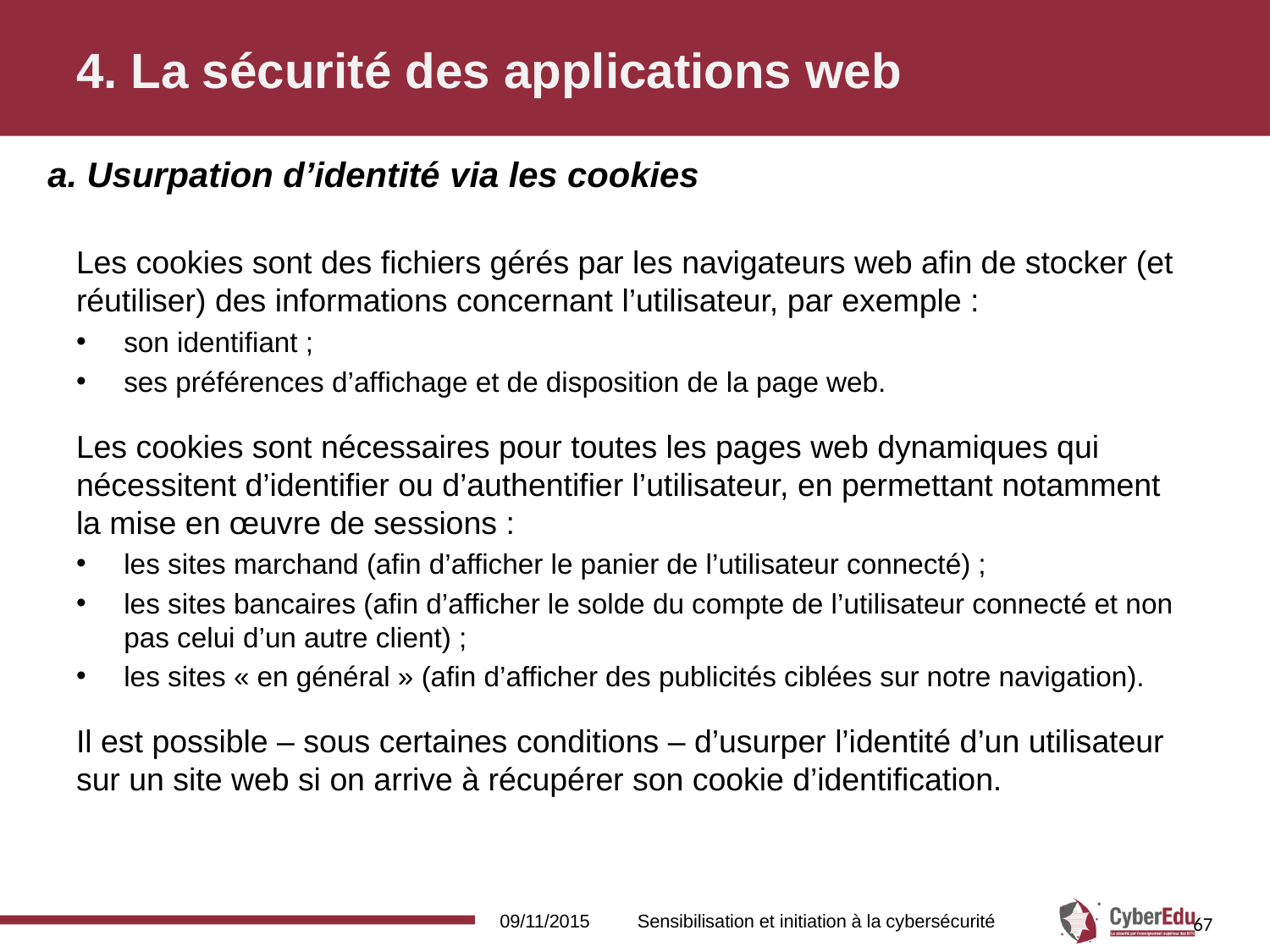

# 4. La sécurité des applications web
a. Usurpation d’identité via les cookies
Les cookies sont des fichiers gérés par les navigateurs web afin de stocker (et réutiliser) des informations concernant l’utilisateur, par exemple :
son identifiant ;
ses préférences d’affichage et de disposition de la page web.

Les cookies sont nécessaires pour toutes les pages web dynamiques qui nécessitent d’identifier ou d’authentifier l’utilisateur, en permettant notamment la mise en œuvre de sessions :
les sites marchand (afin d’afficher le panier de l’utilisateur connecté) ;
les sites bancaires (afin d’afficher le solde du compte de l’utilisateur connecté et non pas celui d’un autre client) ;
les sites « en général » (afin d’afficher des publicités ciblées sur notre navigation).

Il est possible – sous certaines conditions – d’usurper l’identité d’un utilisateur sur un site web si on arrive à récupérer son cookie d’identification.
09/11/2015
Sensibilisation et initiation à la cybersécurité